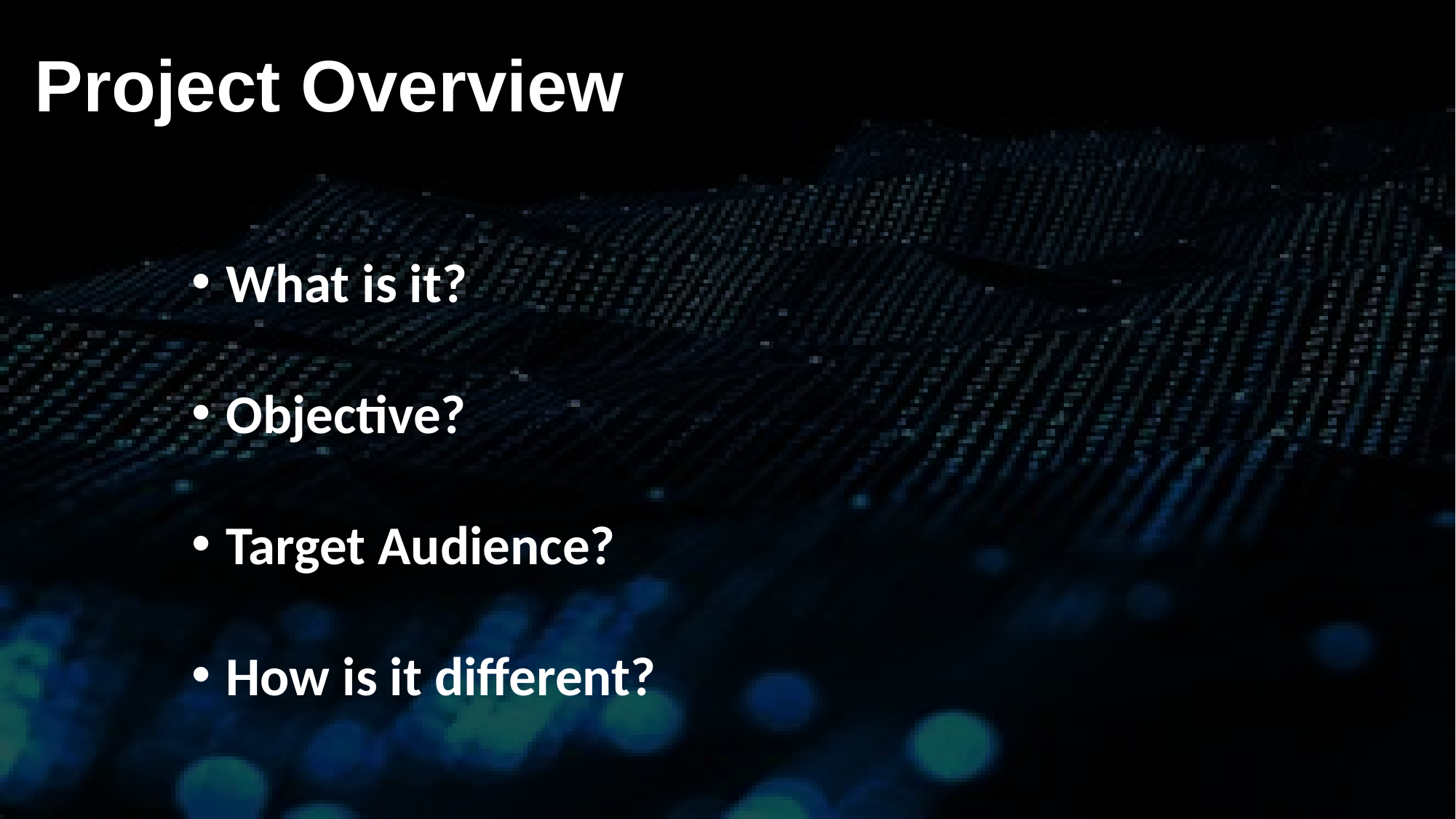

Project Overview
What is it?

Objective?

Target Audience?

How is it different?